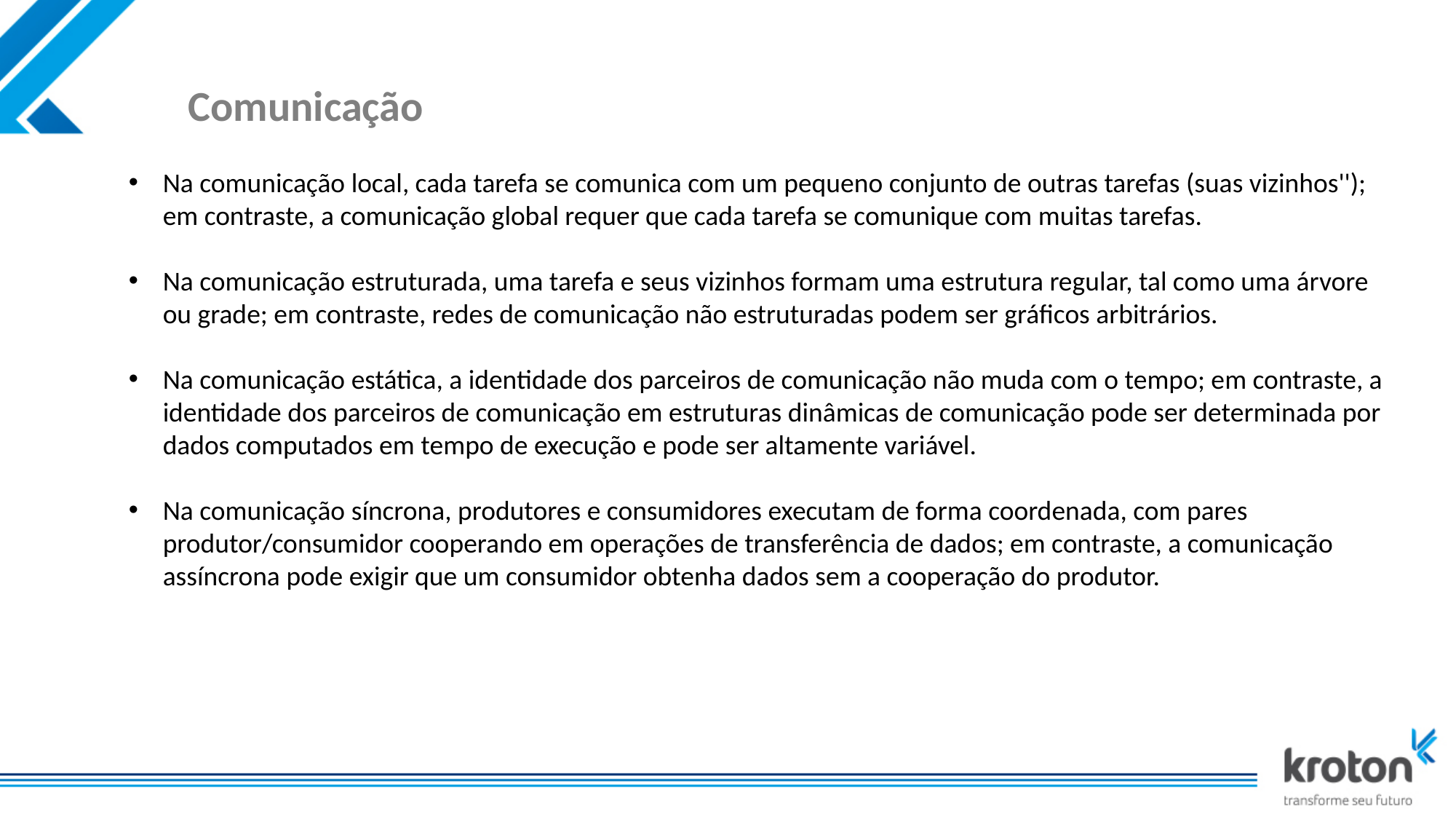

# Comunicação
Na comunicação local, cada tarefa se comunica com um pequeno conjunto de outras tarefas (suas vizinhos''); em contraste, a comunicação global requer que cada tarefa se comunique com muitas tarefas.

Na comunicação estruturada, uma tarefa e seus vizinhos formam uma estrutura regular, tal como uma árvore ou grade; em contraste, redes de comunicação não estruturadas podem ser gráficos arbitrários.

Na comunicação estática, a identidade dos parceiros de comunicação não muda com o tempo; em contraste, a identidade dos parceiros de comunicação em estruturas dinâmicas de comunicação pode ser determinada por dados computados em tempo de execução e pode ser altamente variável.

Na comunicação síncrona, produtores e consumidores executam de forma coordenada, com pares produtor/consumidor cooperando em operações de transferência de dados; em contraste, a comunicação assíncrona pode exigir que um consumidor obtenha dados sem a cooperação do produtor.